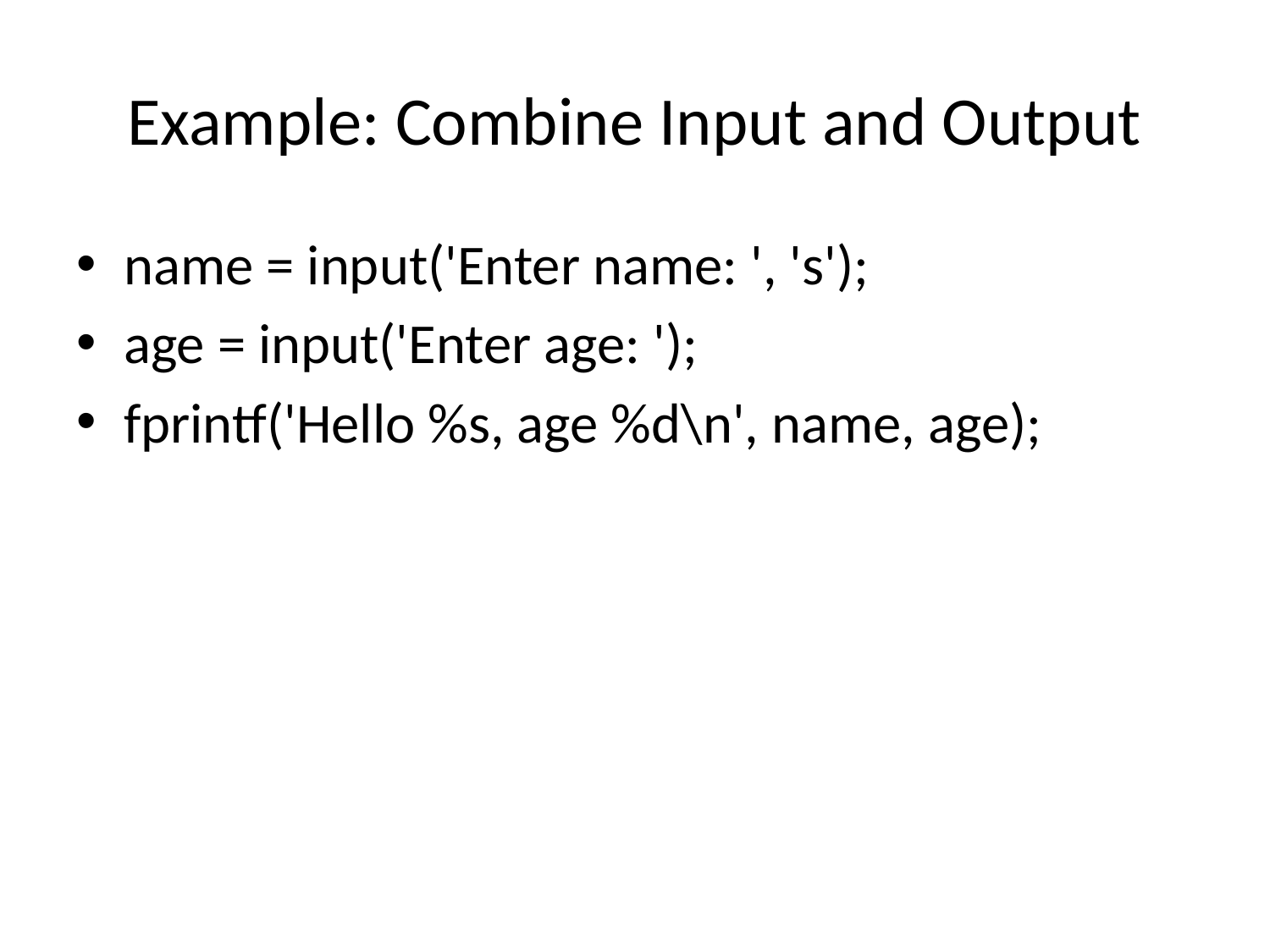

# Example: Combine Input and Output
name = input('Enter name: ', 's');
age = input('Enter age: ');
fprintf('Hello %s, age %d\n', name, age);